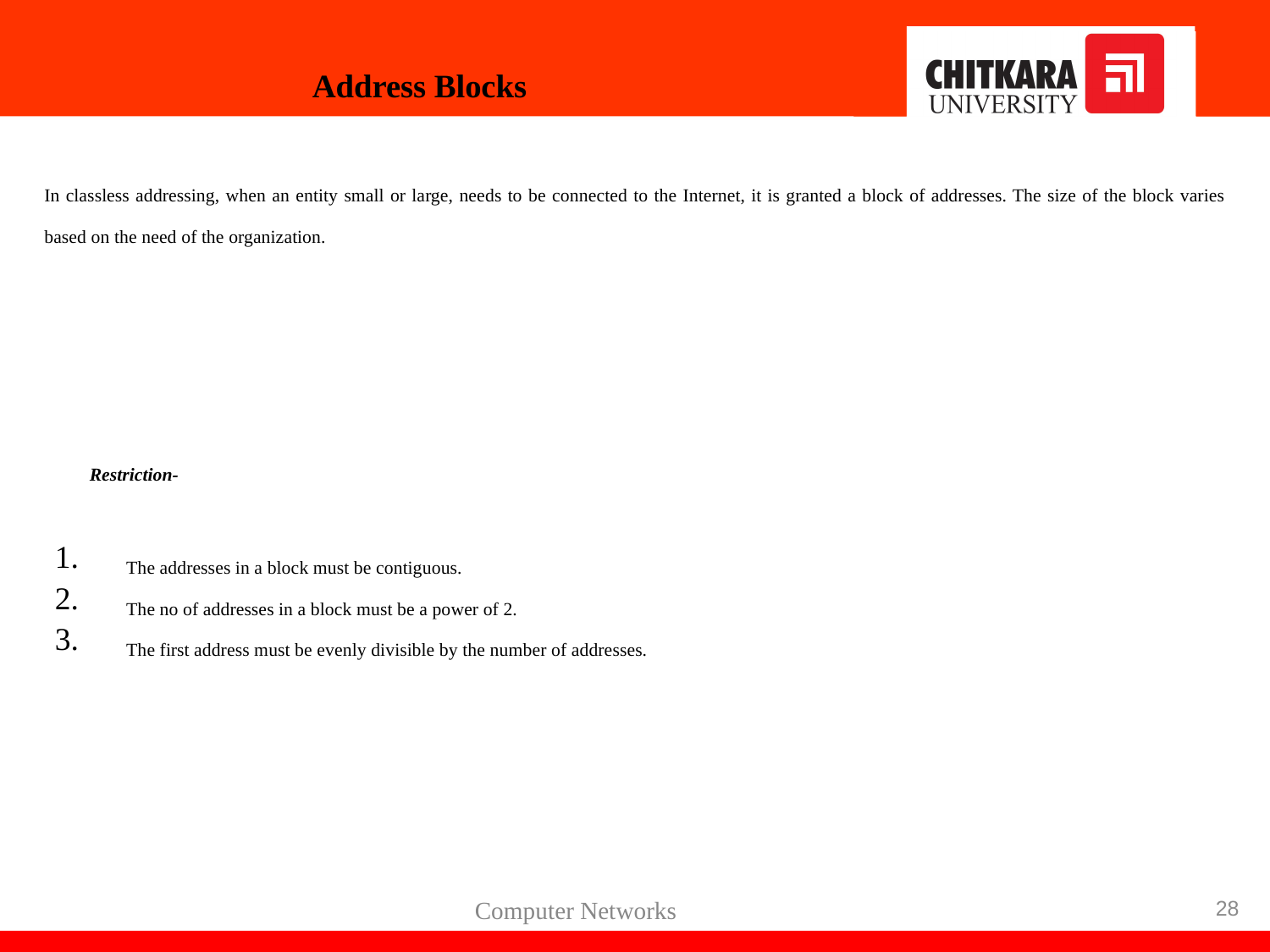

Address Blocks
In classless addressing, when an entity small or large, needs to be connected to the Internet, it is granted a block of addresses. The size of the block varies based on the need of the organization.
Restriction-
The addresses in a block must be contiguous.
The no of addresses in a block must be a power of 2.
The first address must be evenly divisible by the number of addresses.
28
Computer Networks